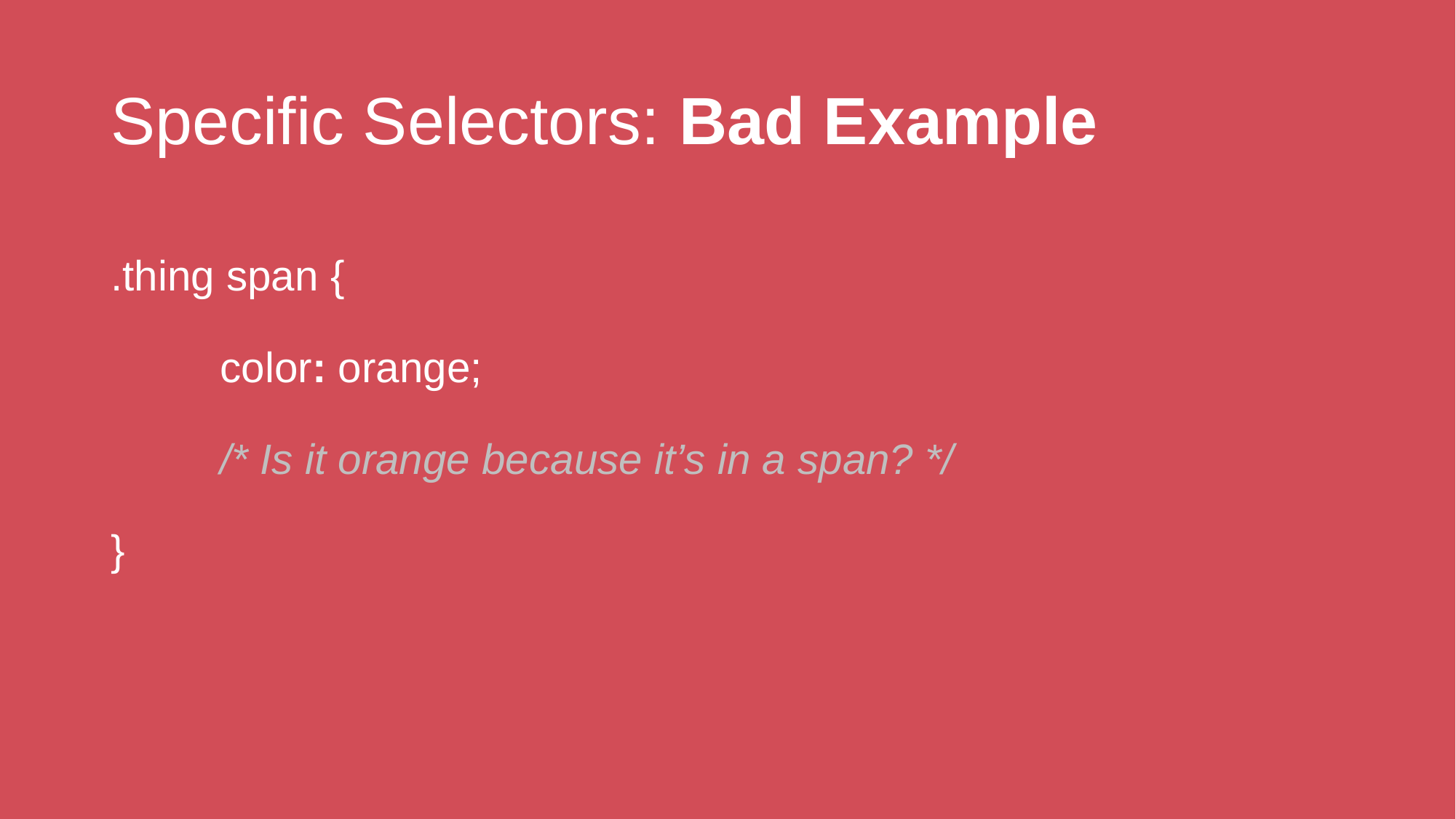

# Specific Selectors: Bad Example
.thing span {
	color: orange;
	/* Is it orange because it’s in a span? */
}